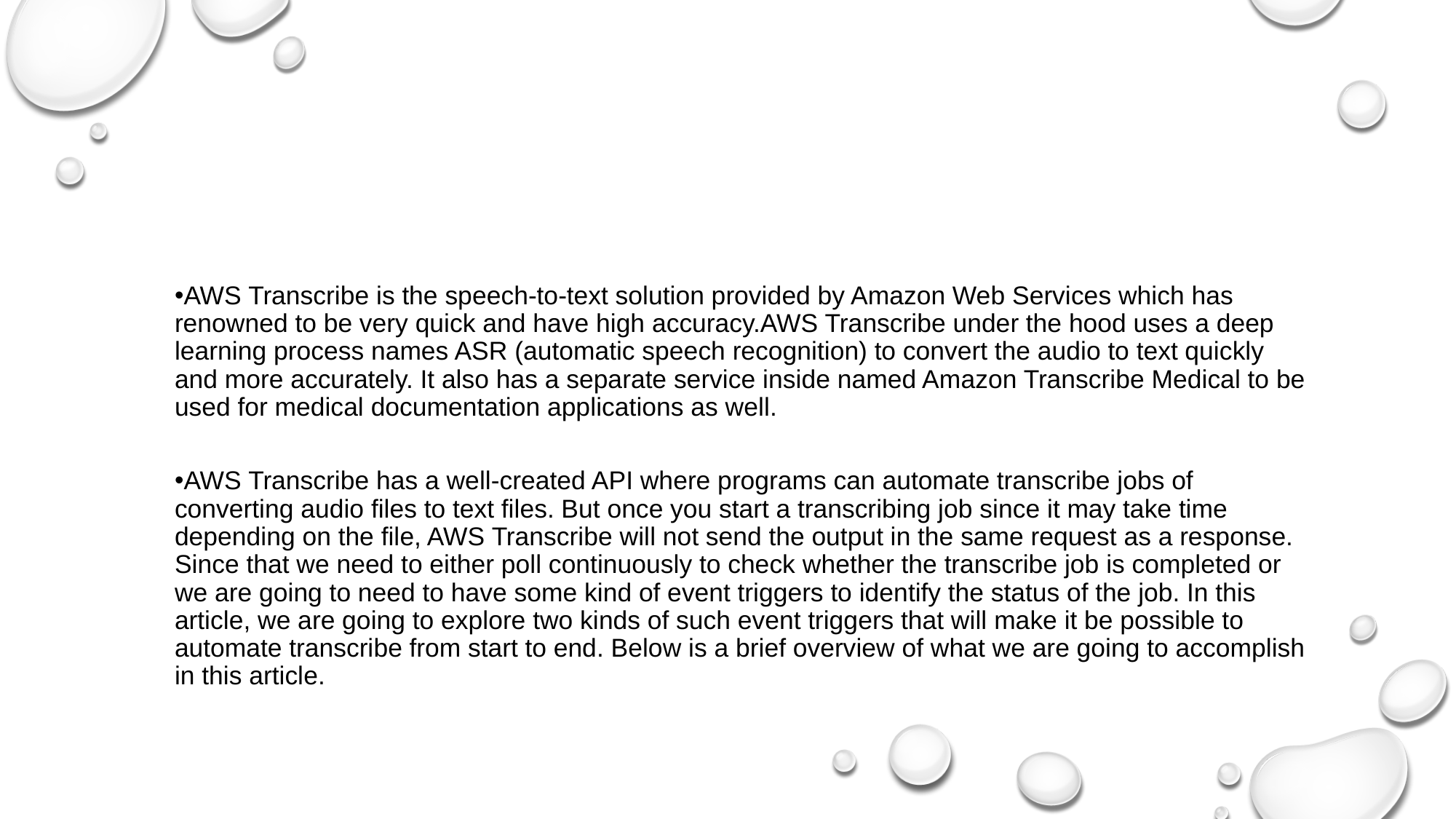

# AWS Transcribe
AWS Transcribe is the speech-to-text solution provided by Amazon Web Services which has renowned to be very quick and have high accuracy.AWS Transcribe under the hood uses a deep learning process names ASR (automatic speech recognition) to convert the audio to text quickly and more accurately. It also has a separate service inside named Amazon Transcribe Medical to be used for medical documentation applications as well.

AWS Transcribe has a well-created API where programs can automate transcribe jobs of converting audio files to text files. But once you start a transcribing job since it may take time depending on the file, AWS Transcribe will not send the output in the same request as a response. Since that we need to either poll continuously to check whether the transcribe job is completed or we are going to need to have some kind of event triggers to identify the status of the job. In this article, we are going to explore two kinds of such event triggers that will make it be possible to automate transcribe from start to end. Below is a brief overview of what we are going to accomplish in this article.